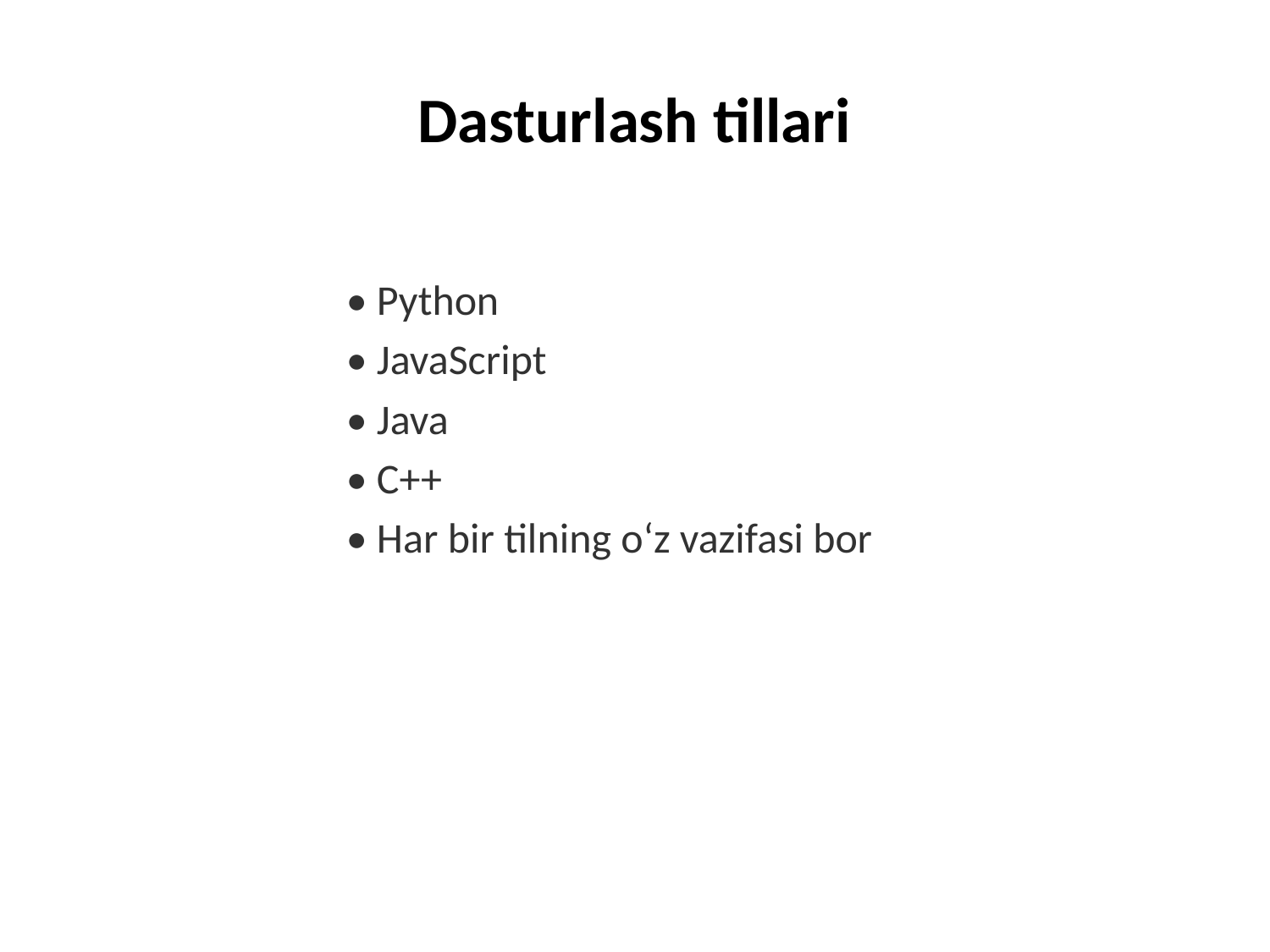

# Dasturlash tillari

• Python
• JavaScript
• Java
• C++
• Har bir tilning o‘z vazifasi bor